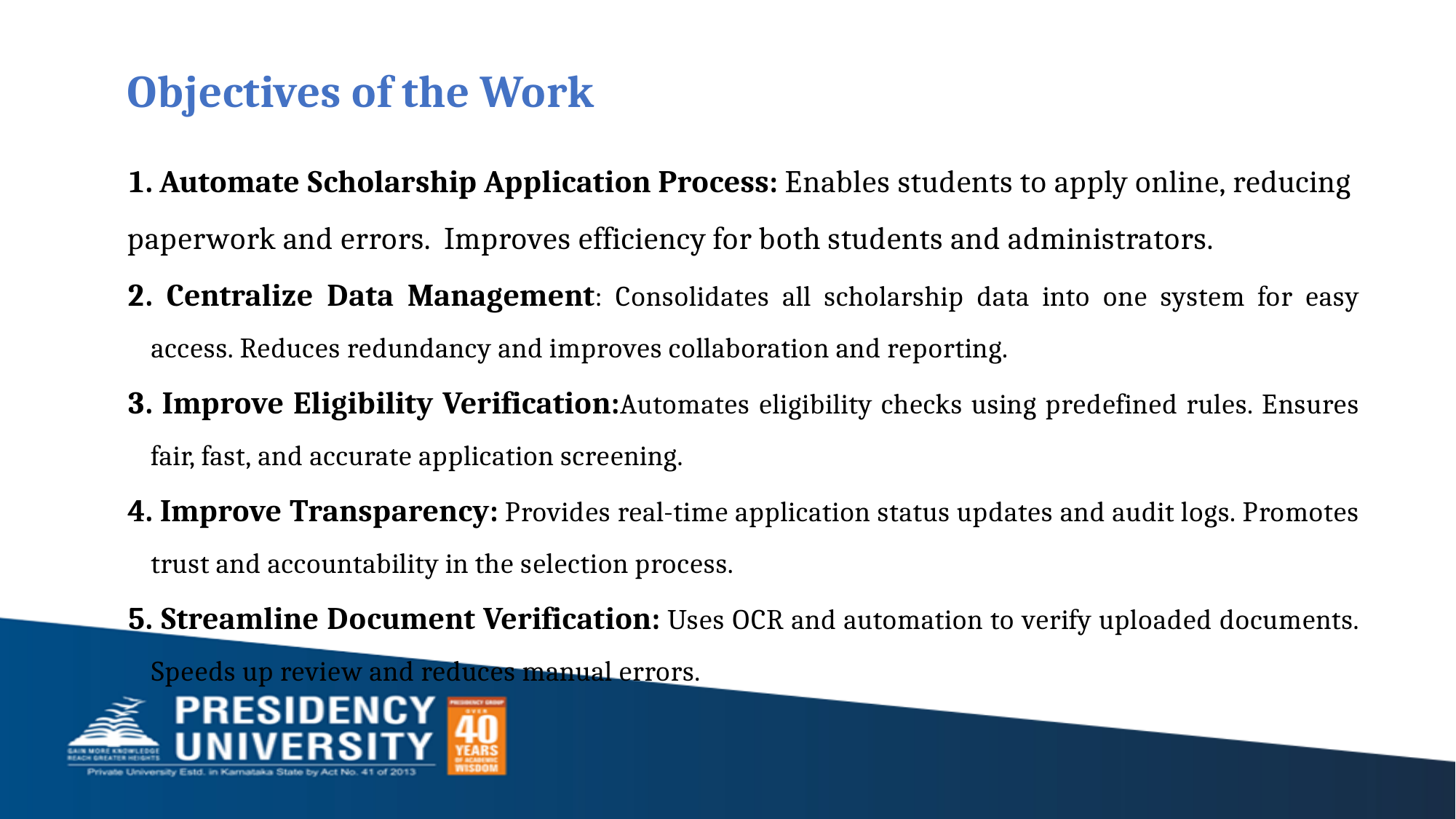

# Objectives of the Work
1. Automate Scholarship Application Process: Enables students to apply online, reducing
paperwork and errors.  Improves efficiency for both students and administrators.
2. Centralize Data Management: Consolidates all scholarship data into one system for easy access. Reduces redundancy and improves collaboration and reporting.
3. Improve Eligibility Verification:Automates eligibility checks using predefined rules. Ensures fair, fast, and accurate application screening.
4. Improve Transparency: Provides real-time application status updates and audit logs. Promotes trust and accountability in the selection process.
5. Streamline Document Verification: Uses OCR and automation to verify uploaded documents. Speeds up review and reduces manual errors.